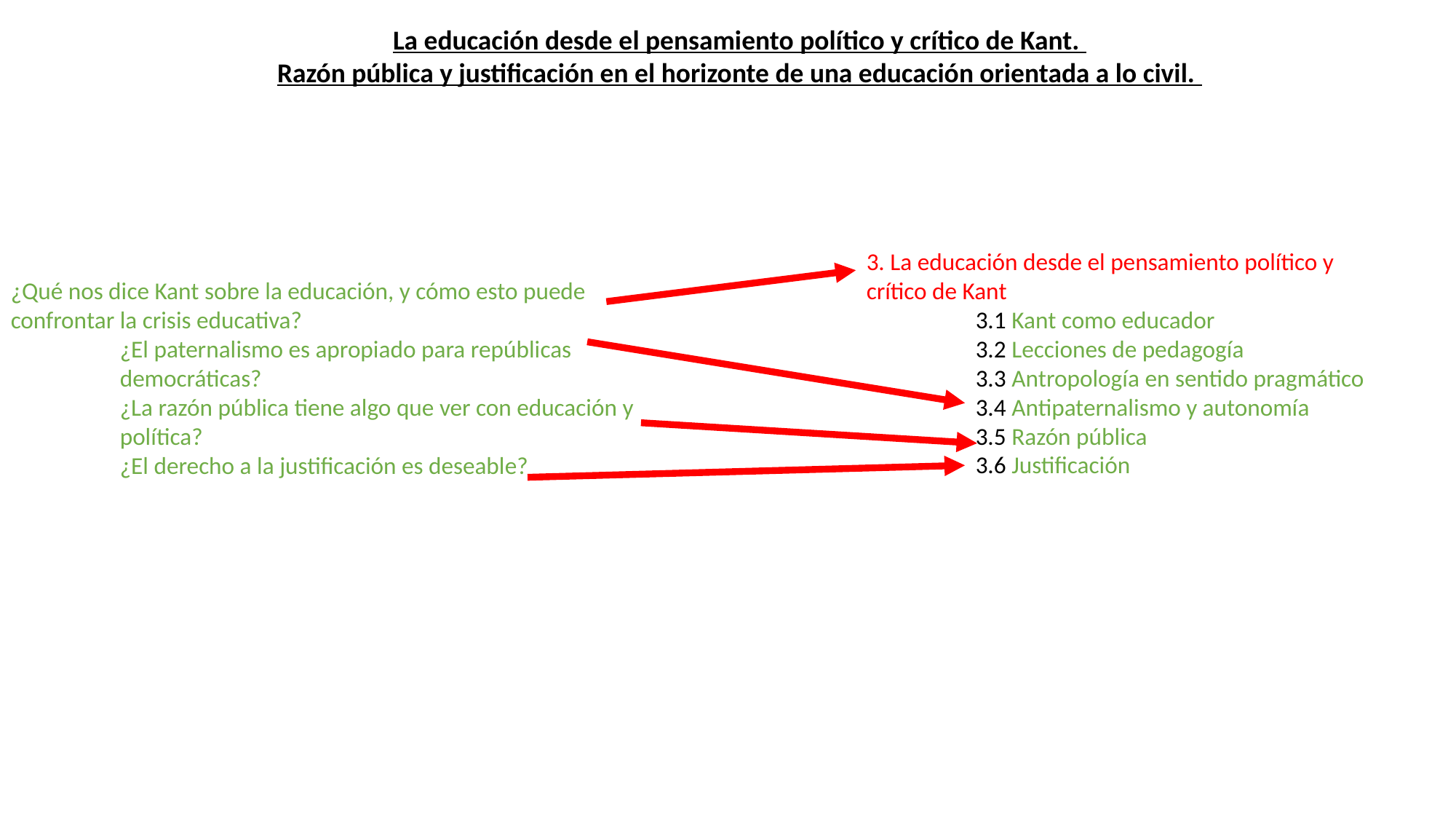

La educación desde el pensamiento político y crítico de Kant.
Razón pública y justificación en el horizonte de una educación orientada a lo civil.
3. La educación desde el pensamiento político y crítico de Kant
	3.1 Kant como educador
	3.2 Lecciones de pedagogía
	3.3 Antropología en sentido pragmático
	3.4 Antipaternalismo y autonomía	3.5 Razón pública
	3.6 Justificación
¿Qué nos dice Kant sobre la educación, y cómo esto puede confrontar la crisis educativa?
	¿El paternalismo es apropiado para repúblicas 	democráticas?
	¿La razón pública tiene algo que ver con educación y 	política?
	¿El derecho a la justificación es deseable?